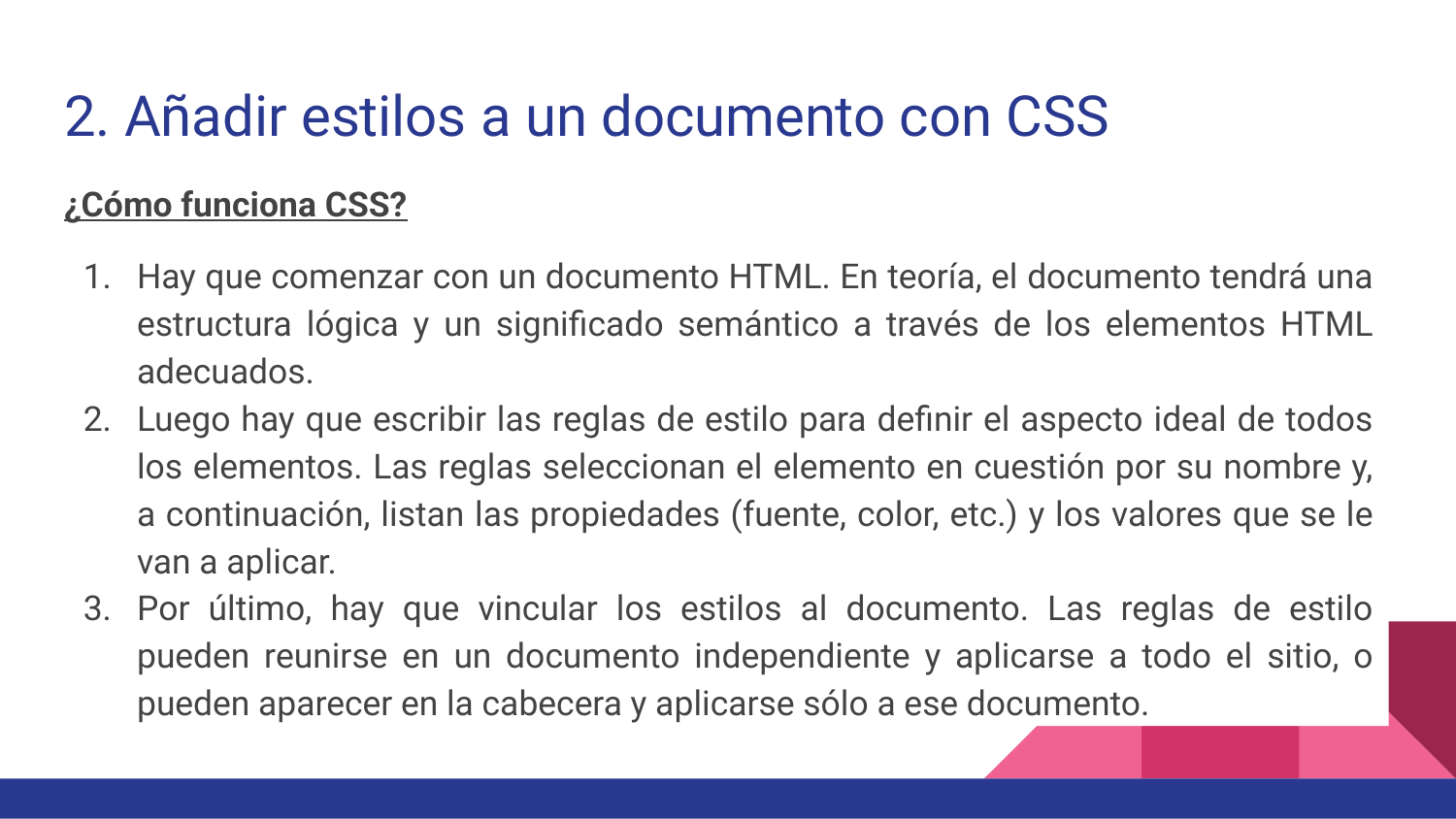

# 2. Añadir estilos a un documento con CSS
¿Cómo funciona CSS?
Hay que comenzar con un documento HTML. En teoría, el documento tendrá una estructura lógica y un significado semántico a través de los elementos HTML adecuados.
Luego hay que escribir las reglas de estilo para definir el aspecto ideal de todos los elementos. Las reglas seleccionan el elemento en cuestión por su nombre y, a continuación, listan las propiedades (fuente, color, etc.) y los valores que se le van a aplicar.
Por último, hay que vincular los estilos al documento. Las reglas de estilo pueden reunirse en un documento independiente y aplicarse a todo el sitio, o pueden aparecer en la cabecera y aplicarse sólo a ese documento.